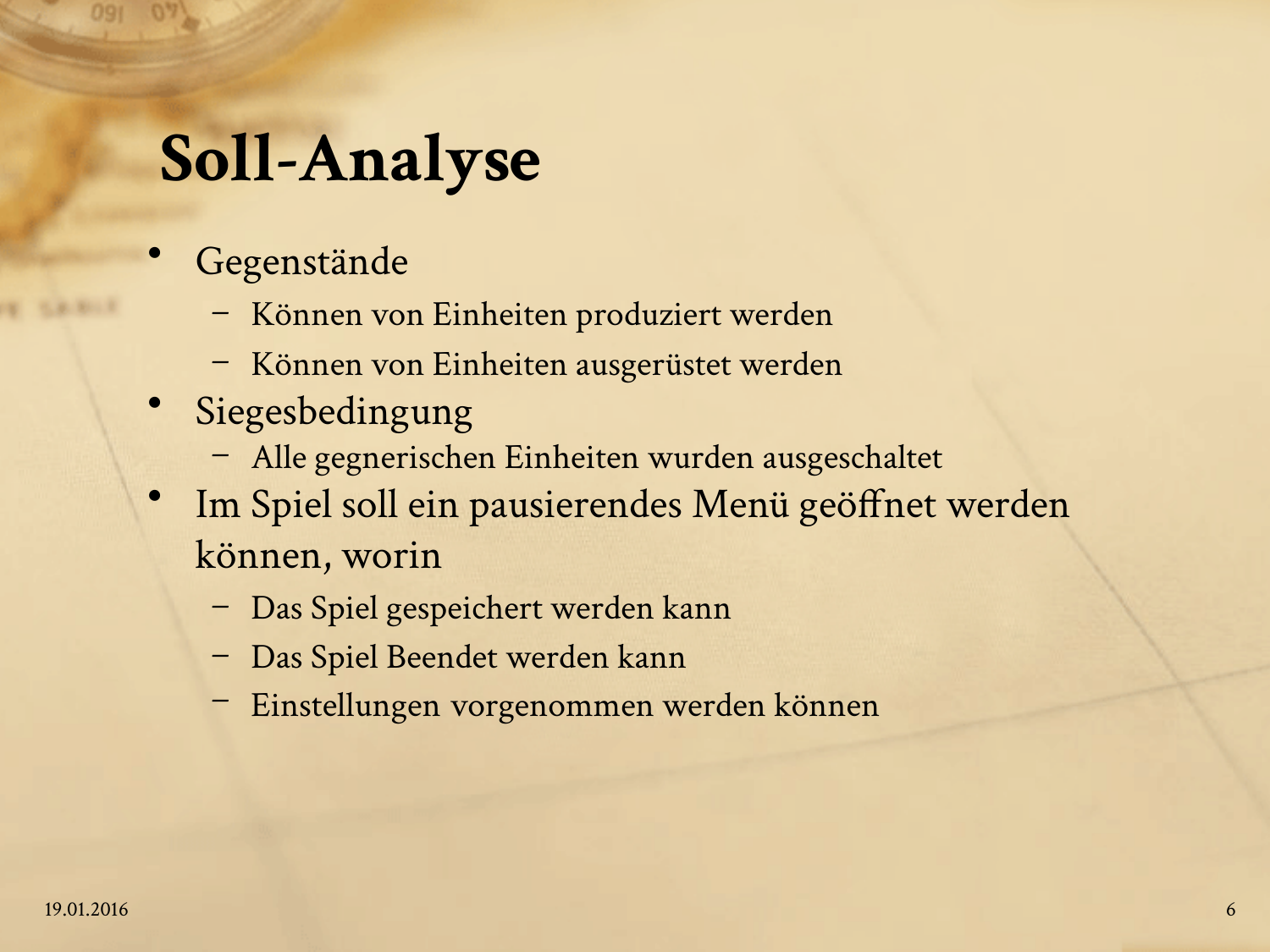

# Soll-Analyse
Gegenstände
Können von Einheiten produziert werden
Können von Einheiten ausgerüstet werden
Siegesbedingung
Alle gegnerischen Einheiten wurden ausgeschaltet
Im Spiel soll ein pausierendes Menü geöffnet werden können, worin
Das Spiel gespeichert werden kann
Das Spiel Beendet werden kann
Einstellungen vorgenommen werden können

19.01.2016
6